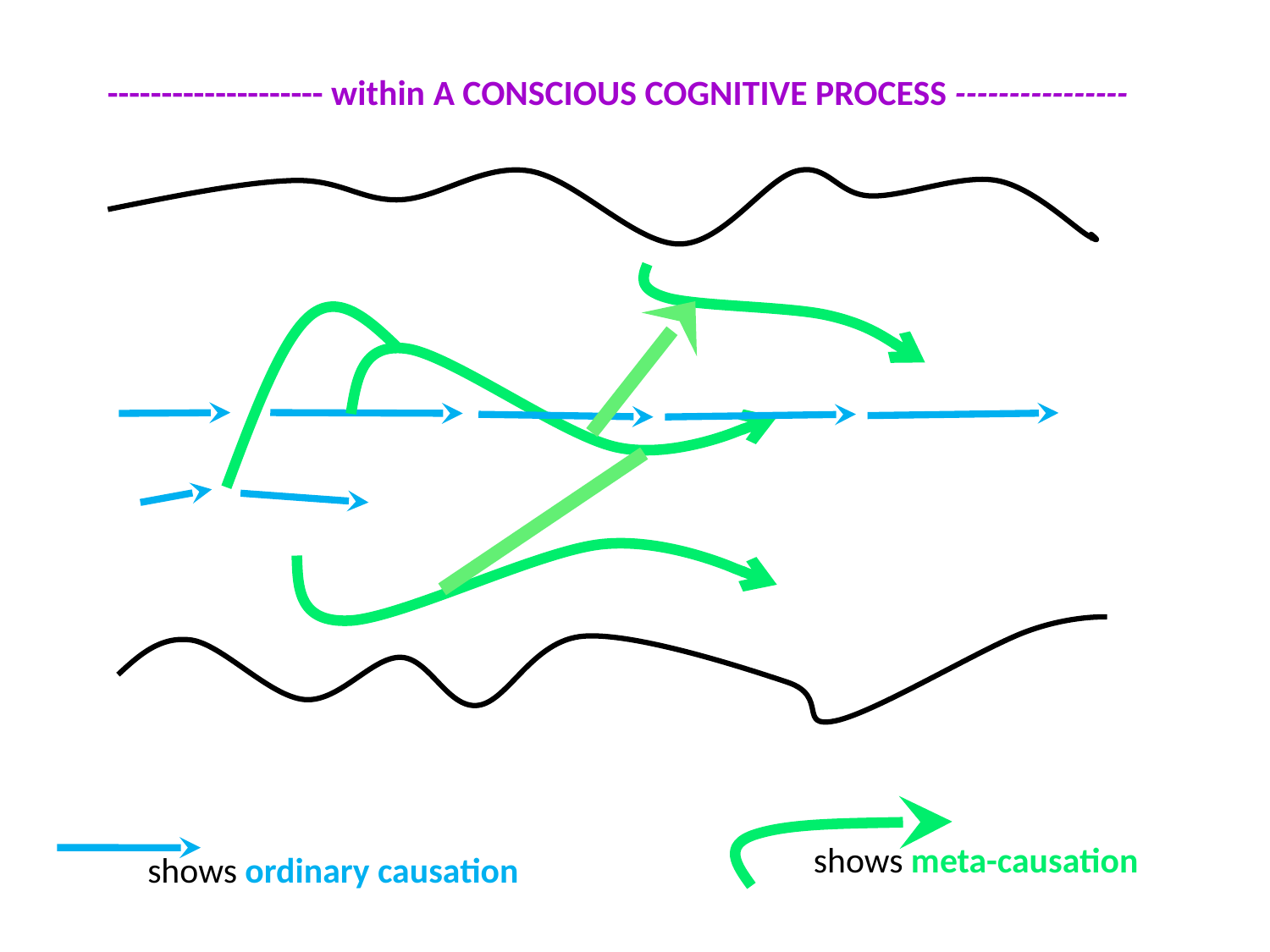

-------------------- within A CONSCIOUS COGNITIVE PROCESS ----------------

shows meta-causation
shows ordinary causation